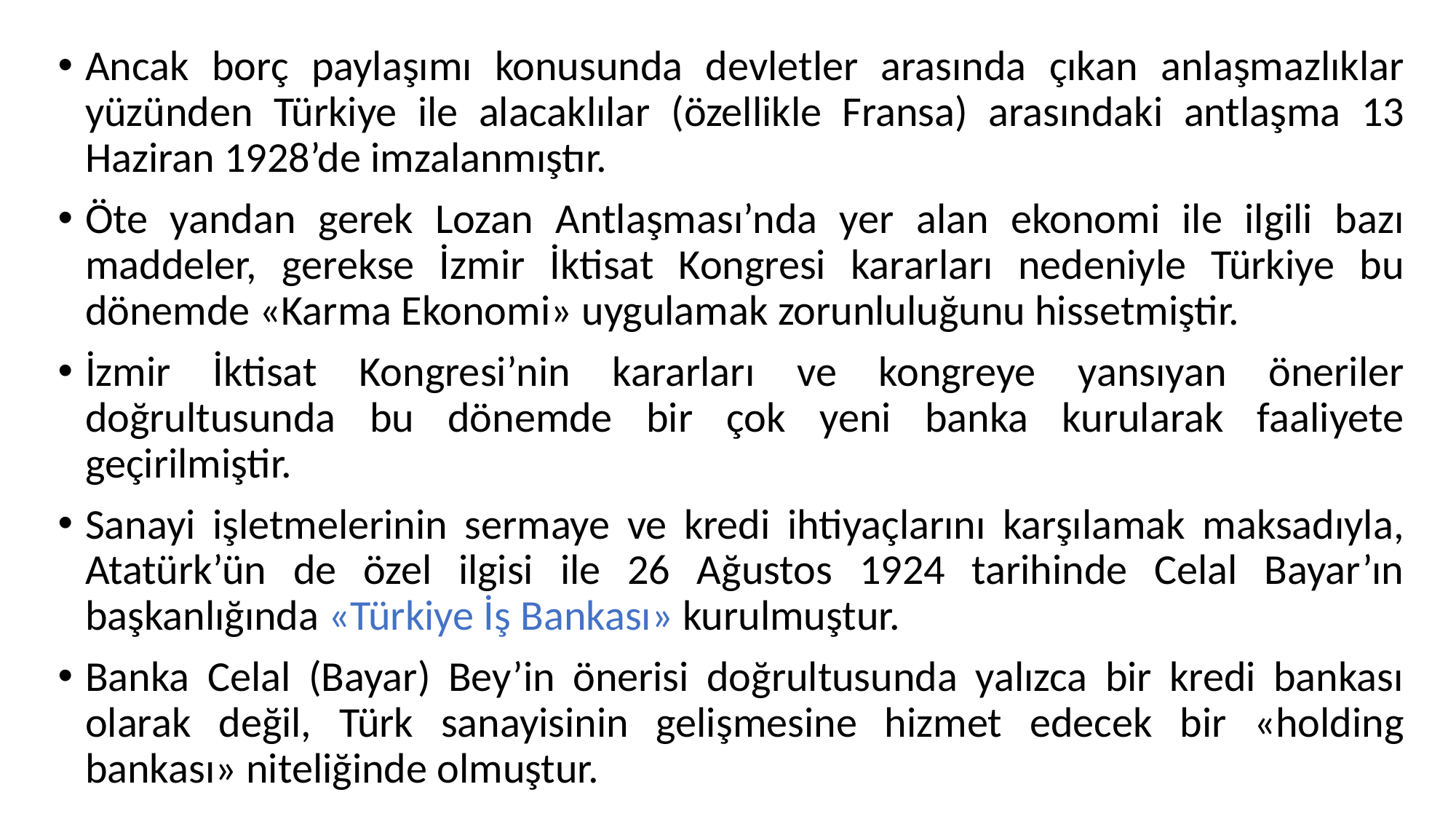

Ancak borç paylaşımı konusunda devletler arasında çıkan anlaşmazlıklar yüzünden Türkiye ile alacaklılar (özellikle Fransa) arasındaki antlaşma 13 Haziran 1928’de imzalanmıştır.
Öte yandan gerek Lozan Antlaşması’nda yer alan ekonomi ile ilgili bazı maddeler, gerekse İzmir İktisat Kongresi kararları nedeniyle Türkiye bu dönemde «Karma Ekonomi» uygulamak zorunluluğunu hissetmiştir.
İzmir İktisat Kongresi’nin kararları ve kongreye yansıyan öneriler doğrultusunda bu dönemde bir çok yeni banka kurularak faaliyete geçirilmiştir.
Sanayi işletmelerinin sermaye ve kredi ihtiyaçlarını karşılamak maksadıyla, Atatürk’ün de özel ilgisi ile 26 Ağustos 1924 tarihinde Celal Bayar’ın başkanlığında «Türkiye İş Bankası» kurulmuştur.
Banka Celal (Bayar) Bey’in önerisi doğrultusunda yalızca bir kredi bankası olarak değil, Türk sanayisinin gelişmesine hizmet edecek bir «holding bankası» niteliğinde olmuştur.